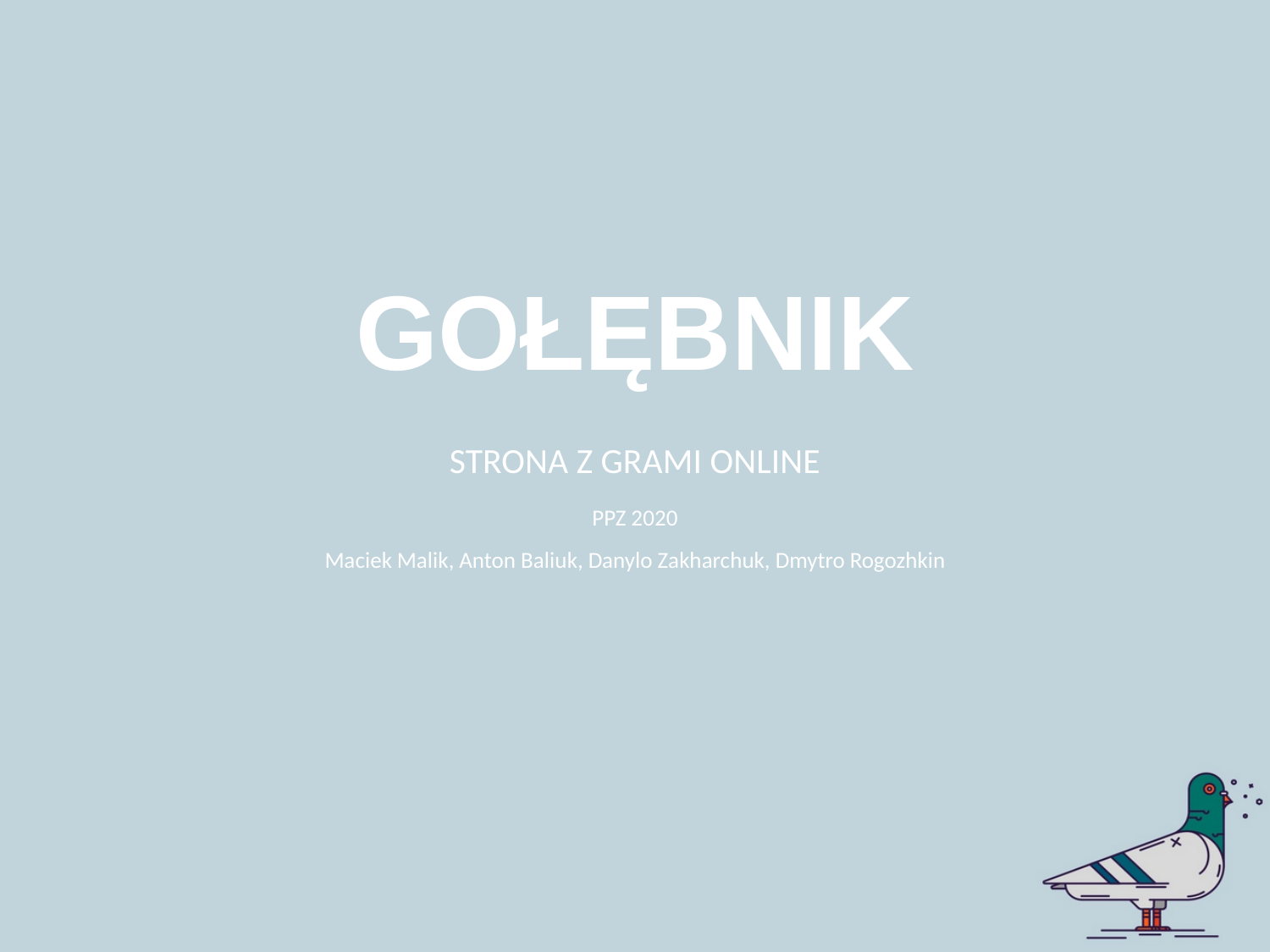

GOŁĘBNIK
STRONA Z GRAMI ONLINE
PPZ 2020
Maciek Malik, Anton Baliuk, Danylo Zakharchuk, Dmytro Rogozhkin